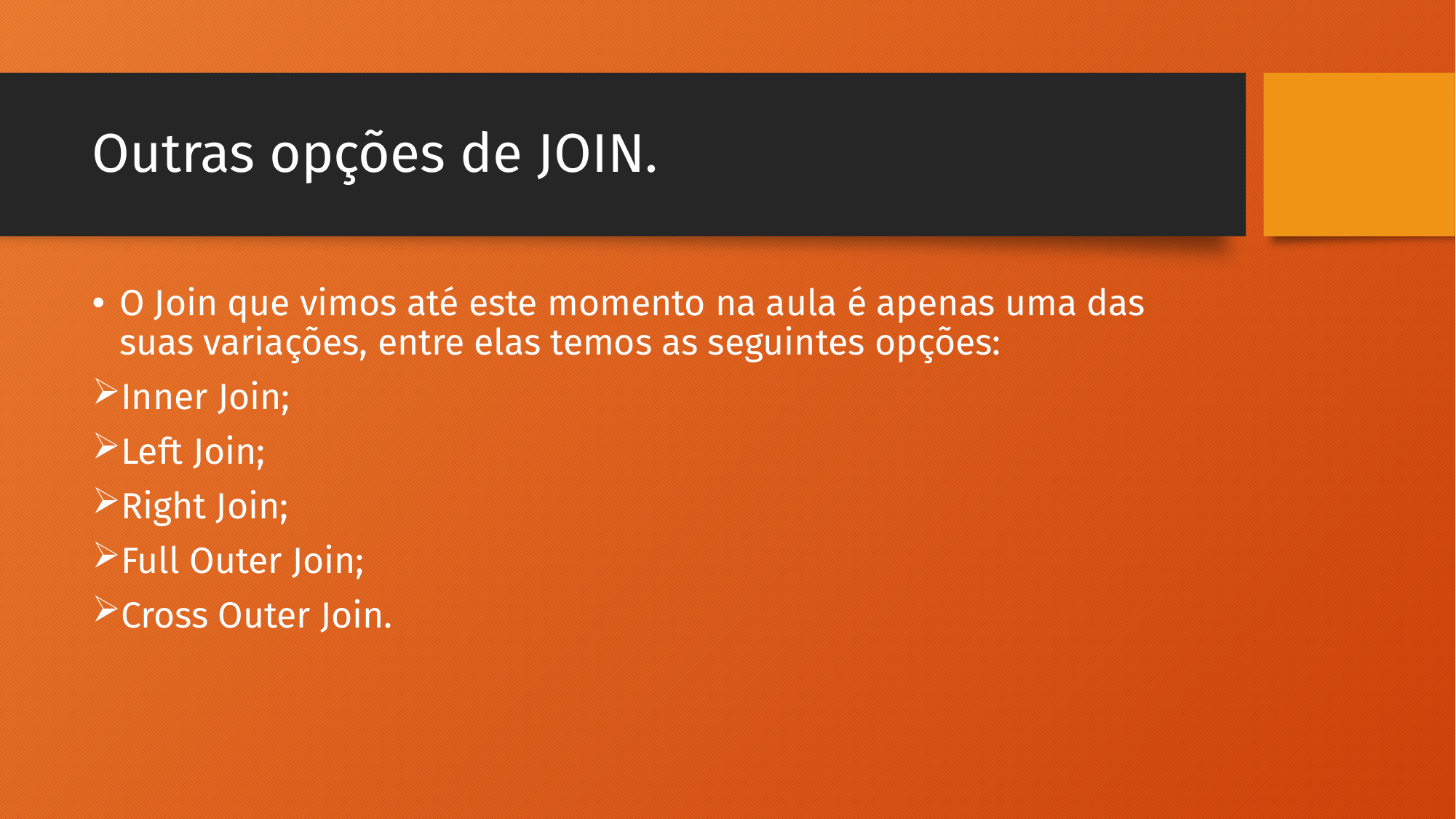

# Outras opções de JOIN.
O Join que vimos até este momento na aula é apenas uma das suas variações, entre elas temos as seguintes opções:
Inner Join;
Left Join;
Right Join;
Full Outer Join;
Cross Outer Join.